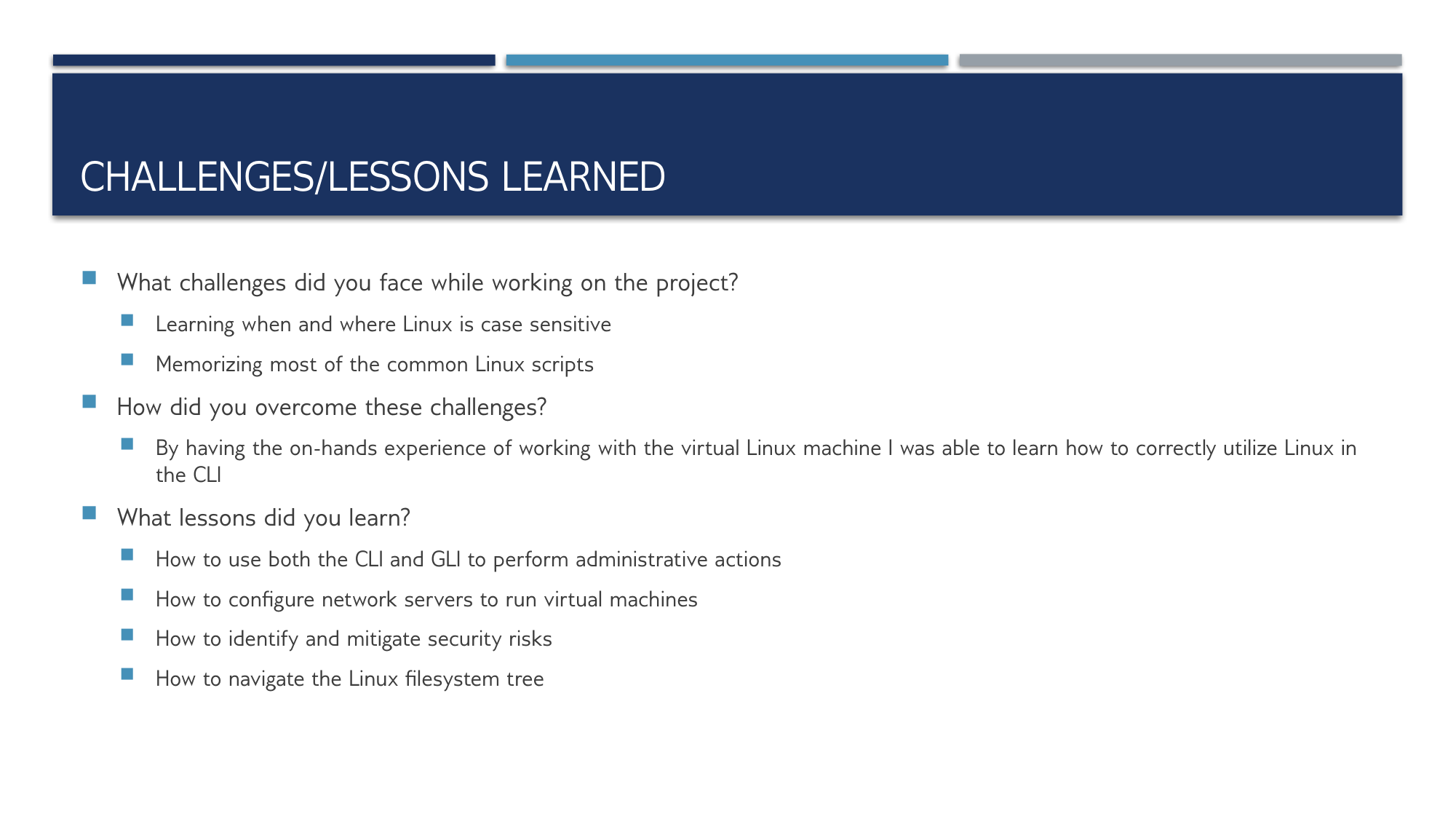

# Challenges/lessons learned
What challenges did you face while working on the project?
Learning when and where Linux is case sensitive
Memorizing most of the common Linux scripts
How did you overcome these challenges?
By having the on-hands experience of working with the virtual Linux machine I was able to learn how to correctly utilize Linux in the CLI
What lessons did you learn?
How to use both the CLI and GLI to perform administrative actions
How to configure network servers to run virtual machines
How to identify and mitigate security risks
How to navigate the Linux filesystem tree